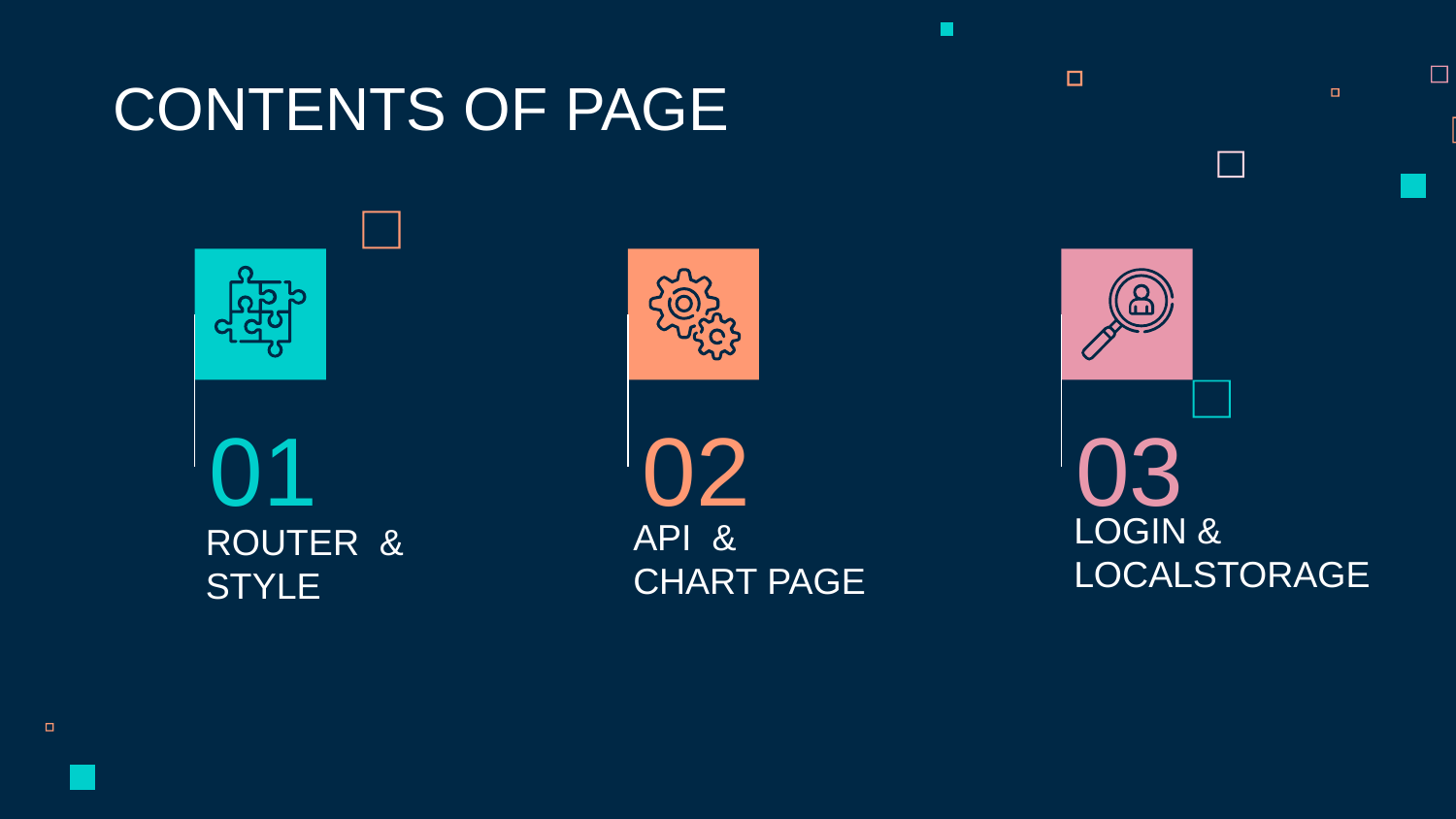

CONTENTS OF PAGE

01
02
03
# LOGIN & LOCALSTORAGE
API  &
CHART PAGE
ROUTER  &
STYLE